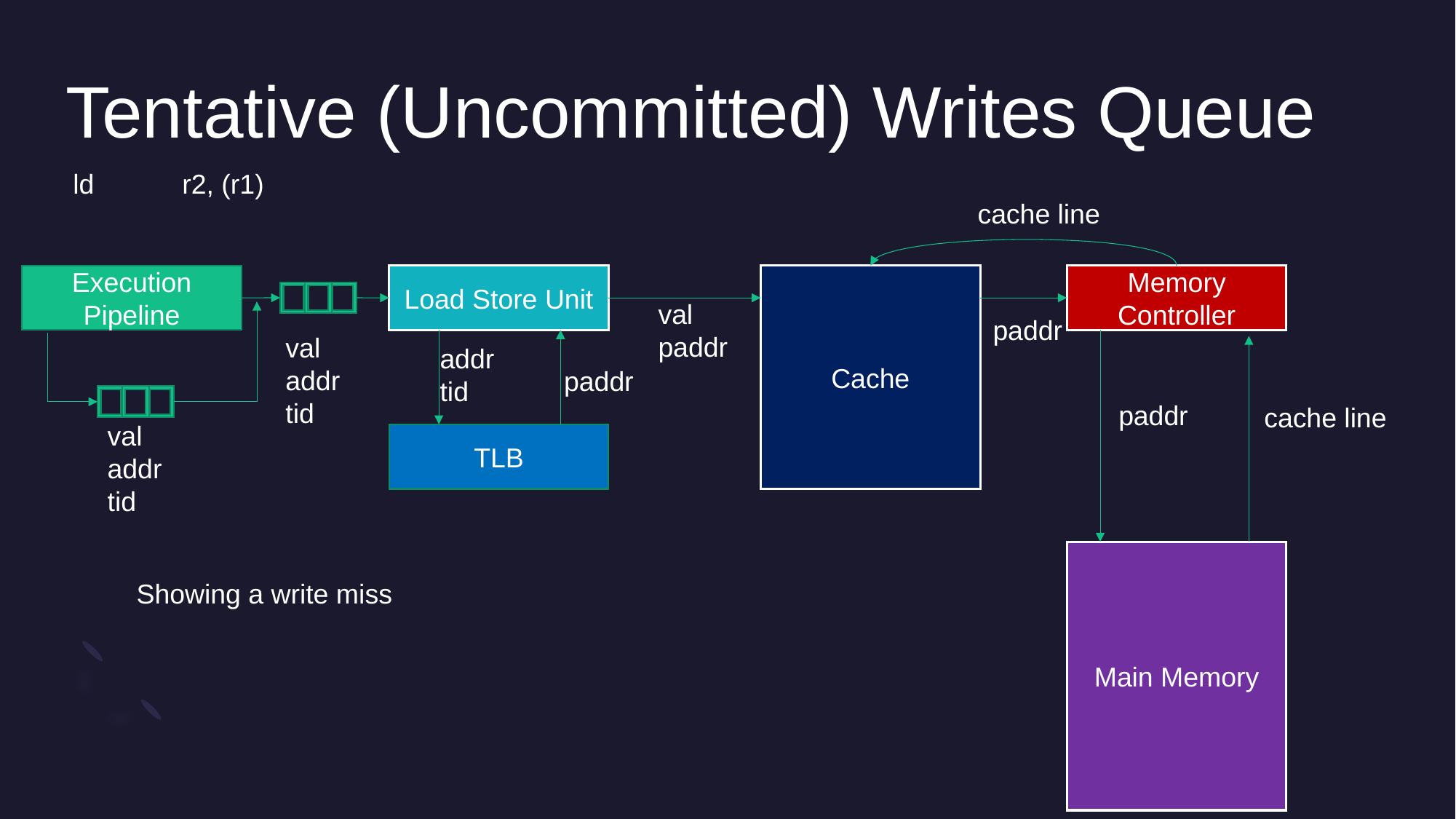

# Tentative (Uncommitted) Writes Queue
ld	r2, (r1)
cache line
Cache
Execution Pipeline
Load Store Unit
Memory Controller

val
paddr
paddr
val
addr
tid
addr
tid
paddr

paddr
cache line
val
addr
tid
TLB
Main Memory
Showing a write miss